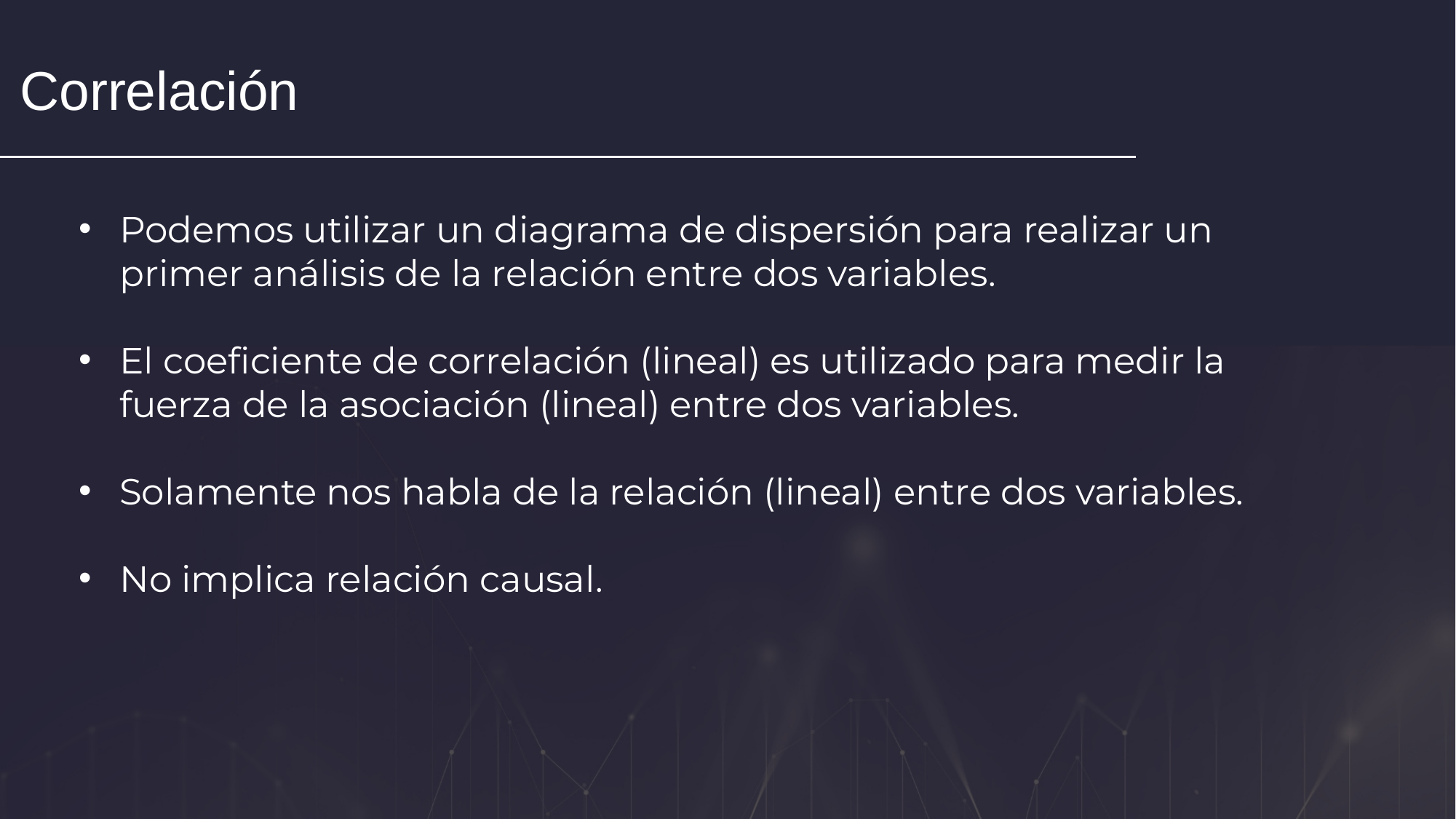

Correlación
Podemos utilizar un diagrama de dispersión para realizar un primer análisis de la relación entre dos variables.

El coeficiente de correlación (lineal) es utilizado para medir la fuerza de la asociación (lineal) entre dos variables.

Solamente nos habla de la relación (lineal) entre dos variables.

No implica relación causal.